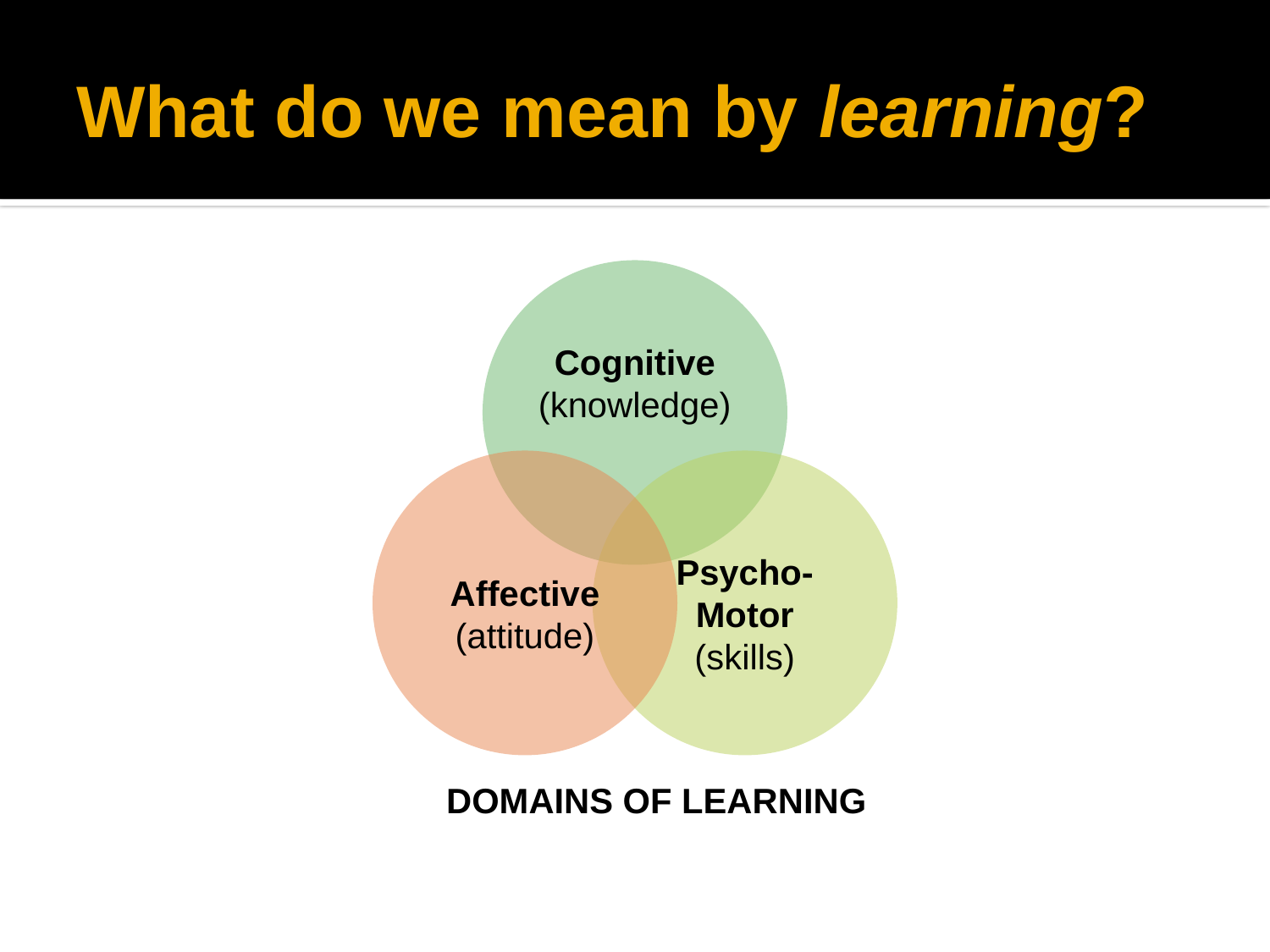

# What do we mean by learning?
Cognitive
(knowledge)
Psycho-Motor
(skills)
Affective
(attitude)
DOMAINS OF LEARNING